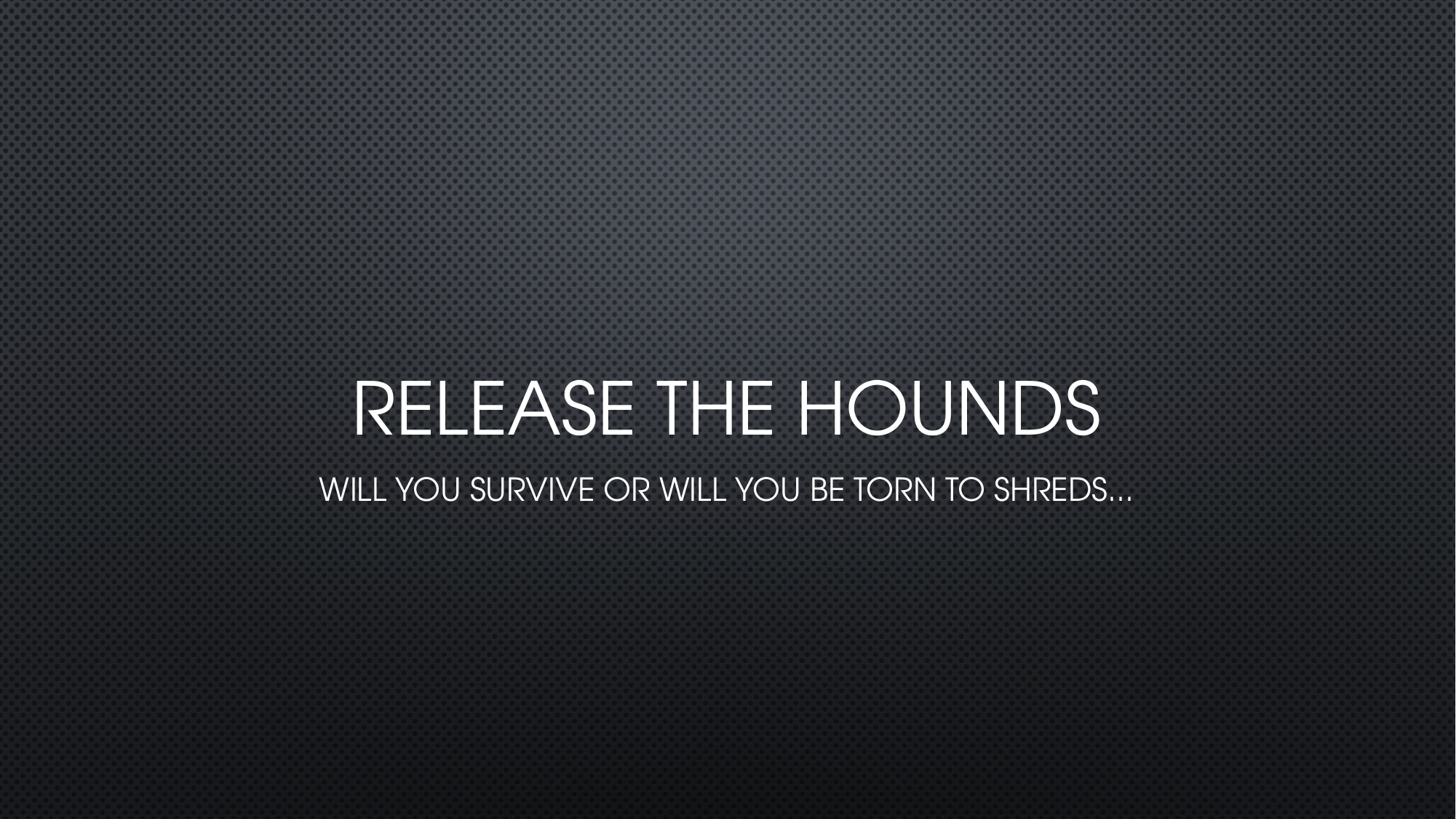

# Release The Hounds
Will you survive or will you be torn to shreds...